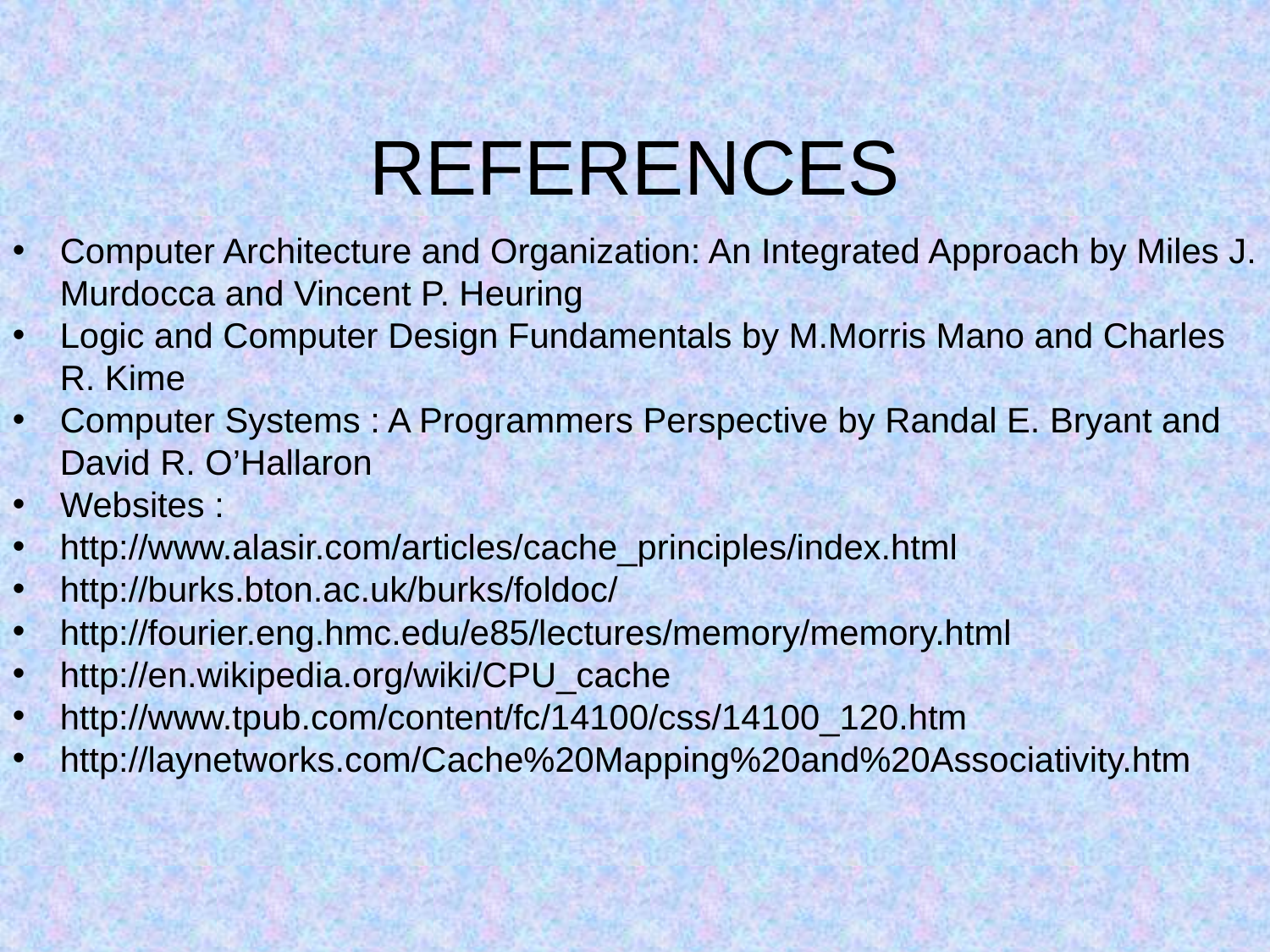

REFERENCES
Computer Architecture and Organization: An Integrated Approach by Miles J. Murdocca and Vincent P. Heuring
Logic and Computer Design Fundamentals by M.Morris Mano and Charles R. Kime
Computer Systems : A Programmers Perspective by Randal E. Bryant and David R. O’Hallaron
Websites :
http://www.alasir.com/articles/cache_principles/index.html
http://burks.bton.ac.uk/burks/foldoc/
http://fourier.eng.hmc.edu/e85/lectures/memory/memory.html
http://en.wikipedia.org/wiki/CPU_cache
http://www.tpub.com/content/fc/14100/css/14100_120.htm
http://laynetworks.com/Cache%20Mapping%20and%20Associativity.htm